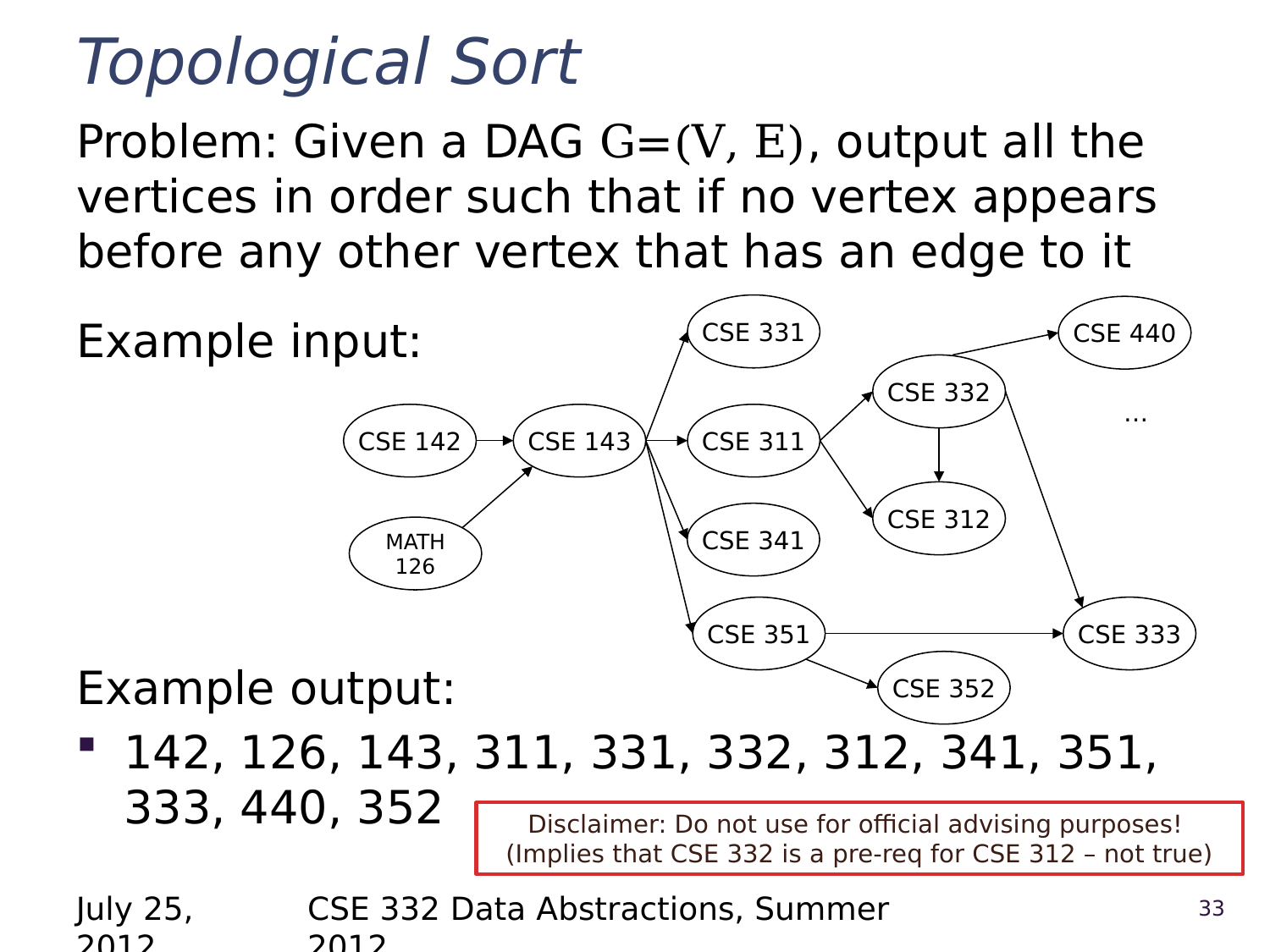

# Topological Sort
Problem: Given a DAG G=(V, E), output all the vertices in order such that if no vertex appears before any other vertex that has an edge to it

Example input:

Example output:
142, 126, 143, 311, 331, 332, 312, 341, 351, 333, 440, 352

CSE 331
CSE 440
CSE 332
…
CSE 142
CSE 143
CSE 311
CSE 312
CSE 341
MATH
126
CSE 351
CSE 333
CSE 352
Disclaimer: Do not use for official advising purposes!
(Implies that CSE 332 is a pre-req for CSE 312 – not true)
July 25, 2012
CSE 332 Data Abstractions, Summer 2012
33